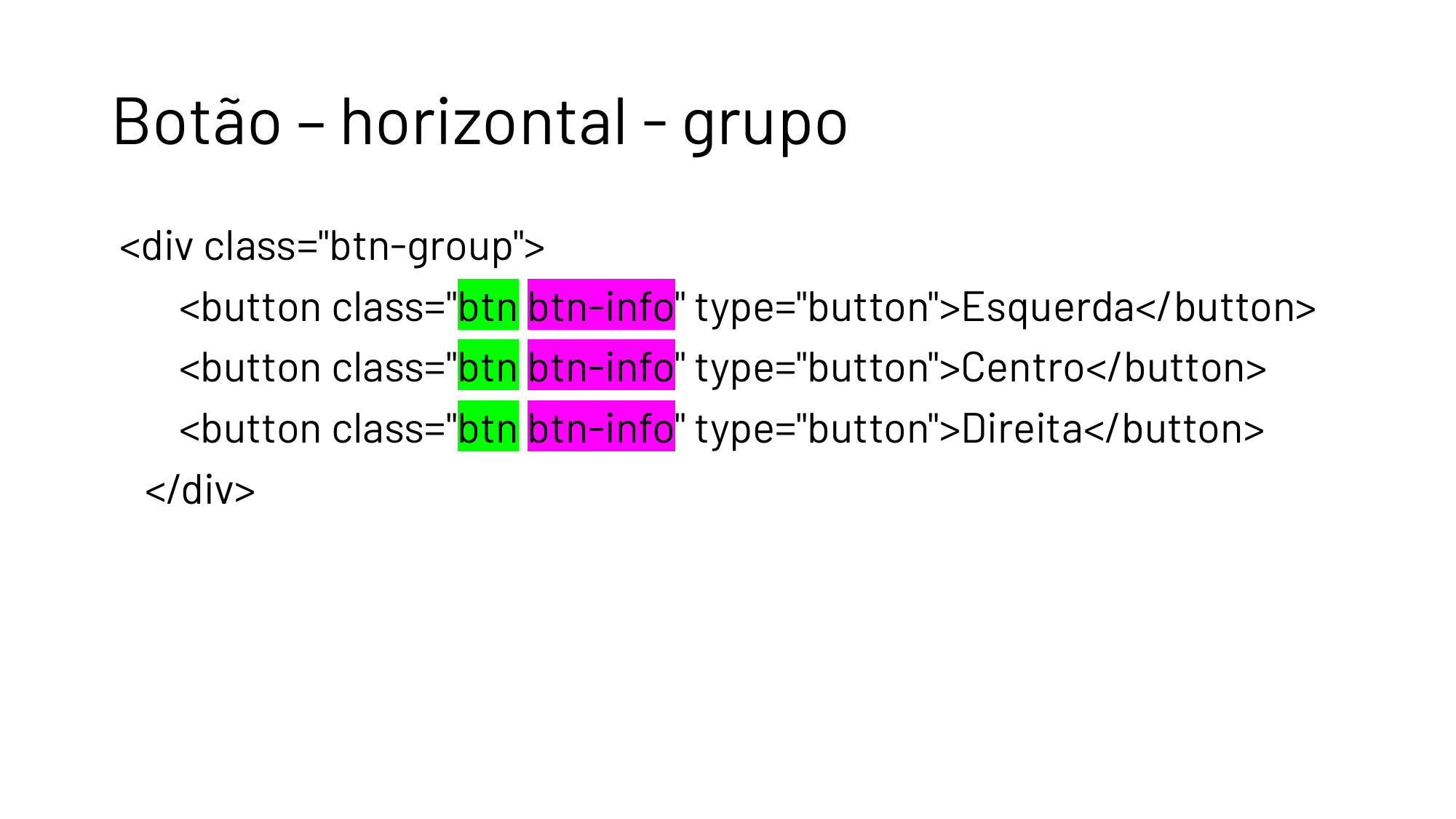

# Botão – horizontal - grupo
 <div class="btn-group">
        <button class="btn btn-info" type="button">Esquerda</button>
        <button class="btn btn-info" type="button">Centro</button>
        <button class="btn btn-info" type="button">Direita</button>
    </div>